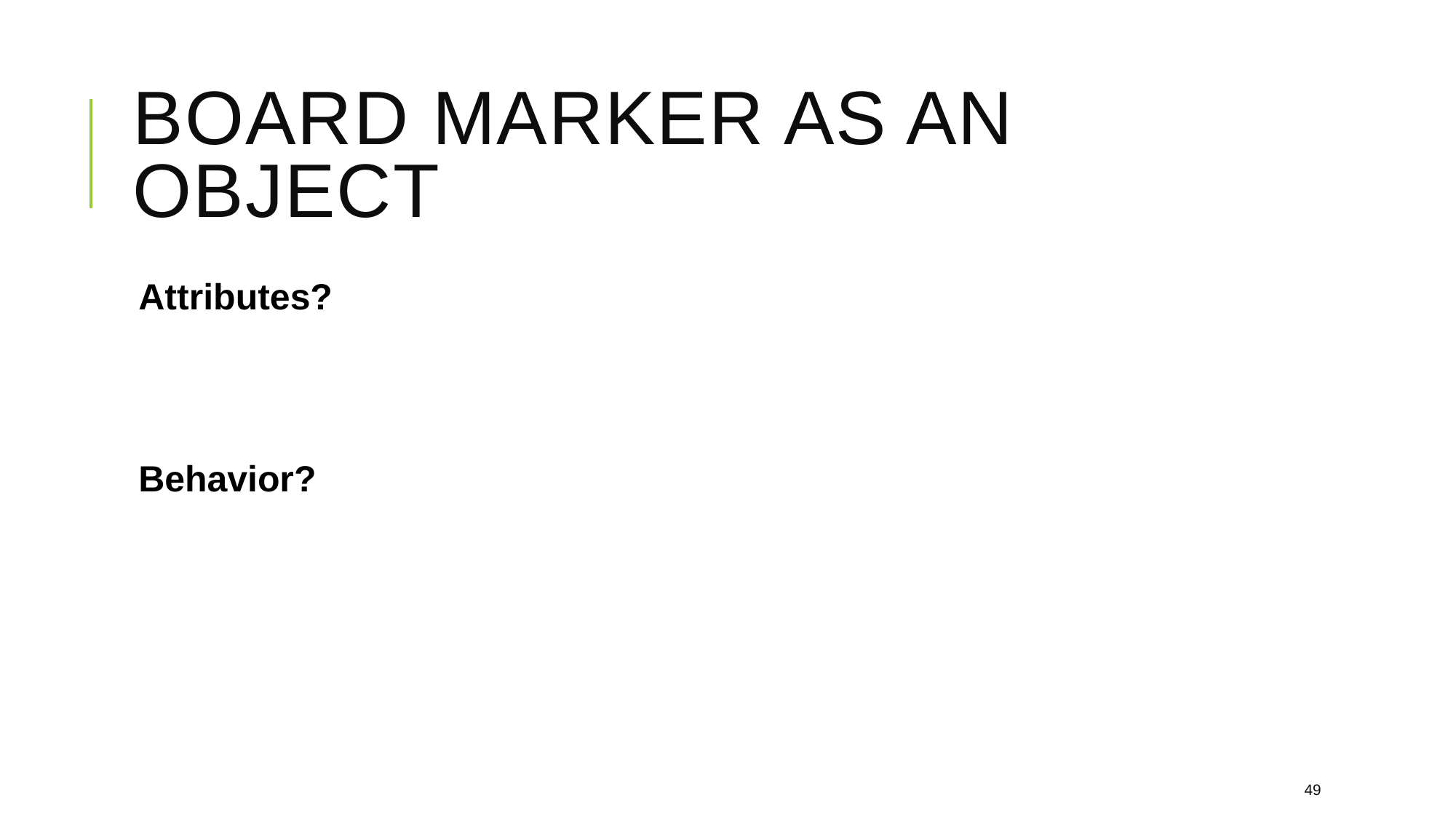

# Board marker as an object
Attributes?

Behavior?
49